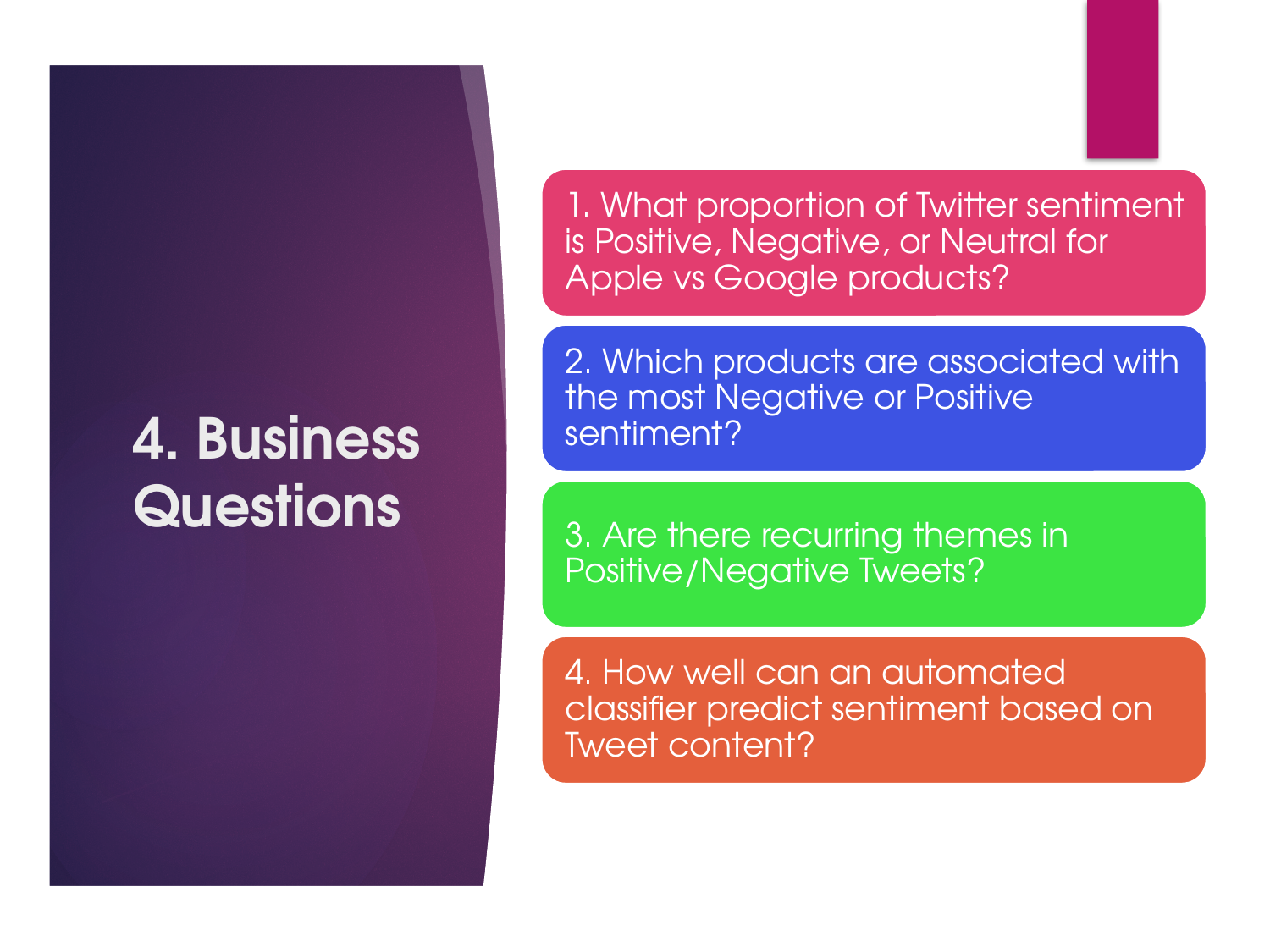

1. What proportion of Twitter sentiment is Positive, Negative, or Neutral for Apple vs Google products?
2. Which products are associated with the most Negative or Positive sentiment?
3. Are there recurring themes in Positive/Negative Tweets?
4. How well can an automated classifier predict sentiment based on Tweet content?
# 4. Business Questions